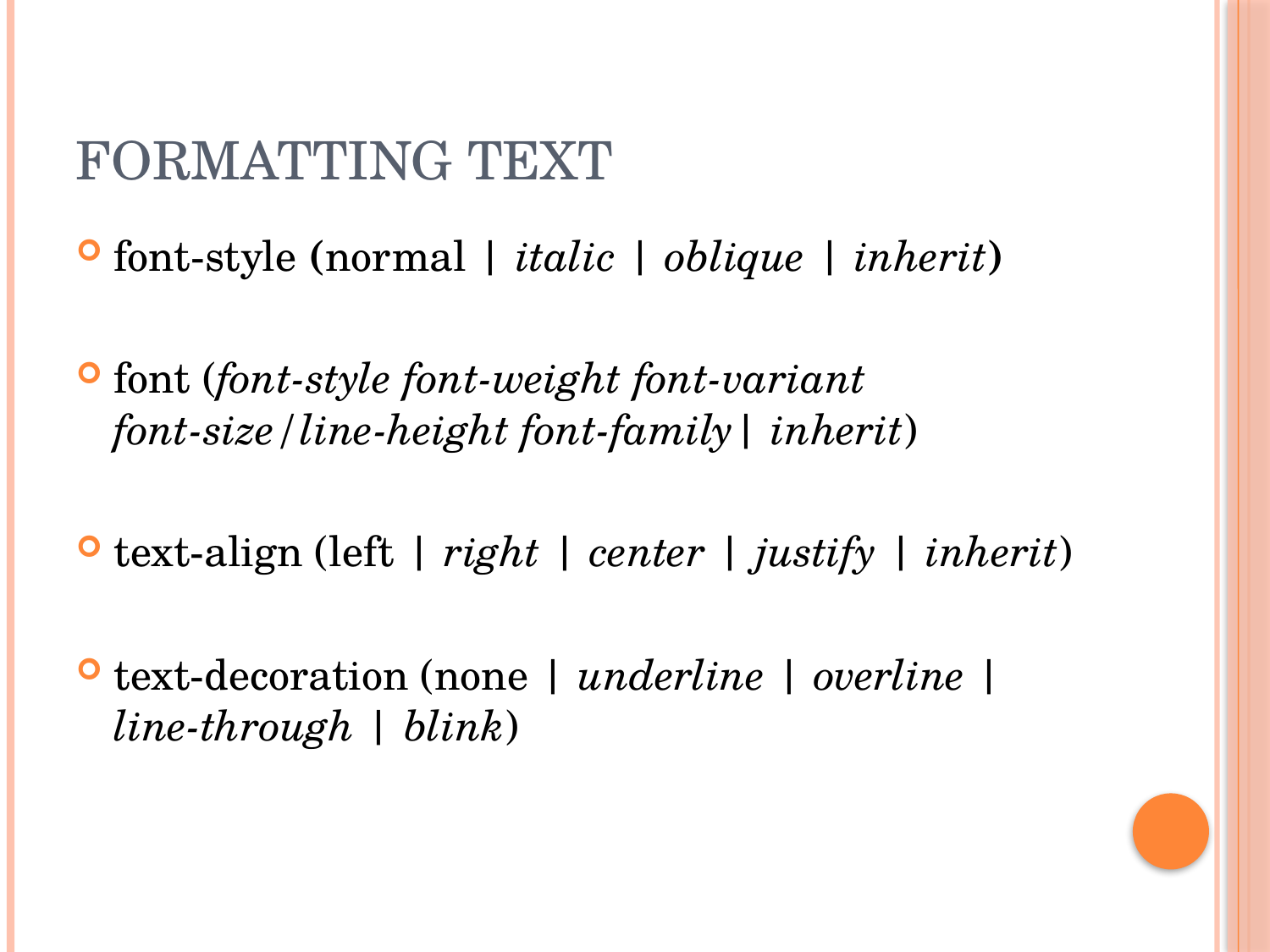

# Formatting text
font-style (normal | italic | oblique | inherit)

font (font-style font-weight font-variant font-size/line-height font-family| inherit)

text-align (left | right | center | justify | inherit)

text-decoration (none | underline | overline | line-through | blink)